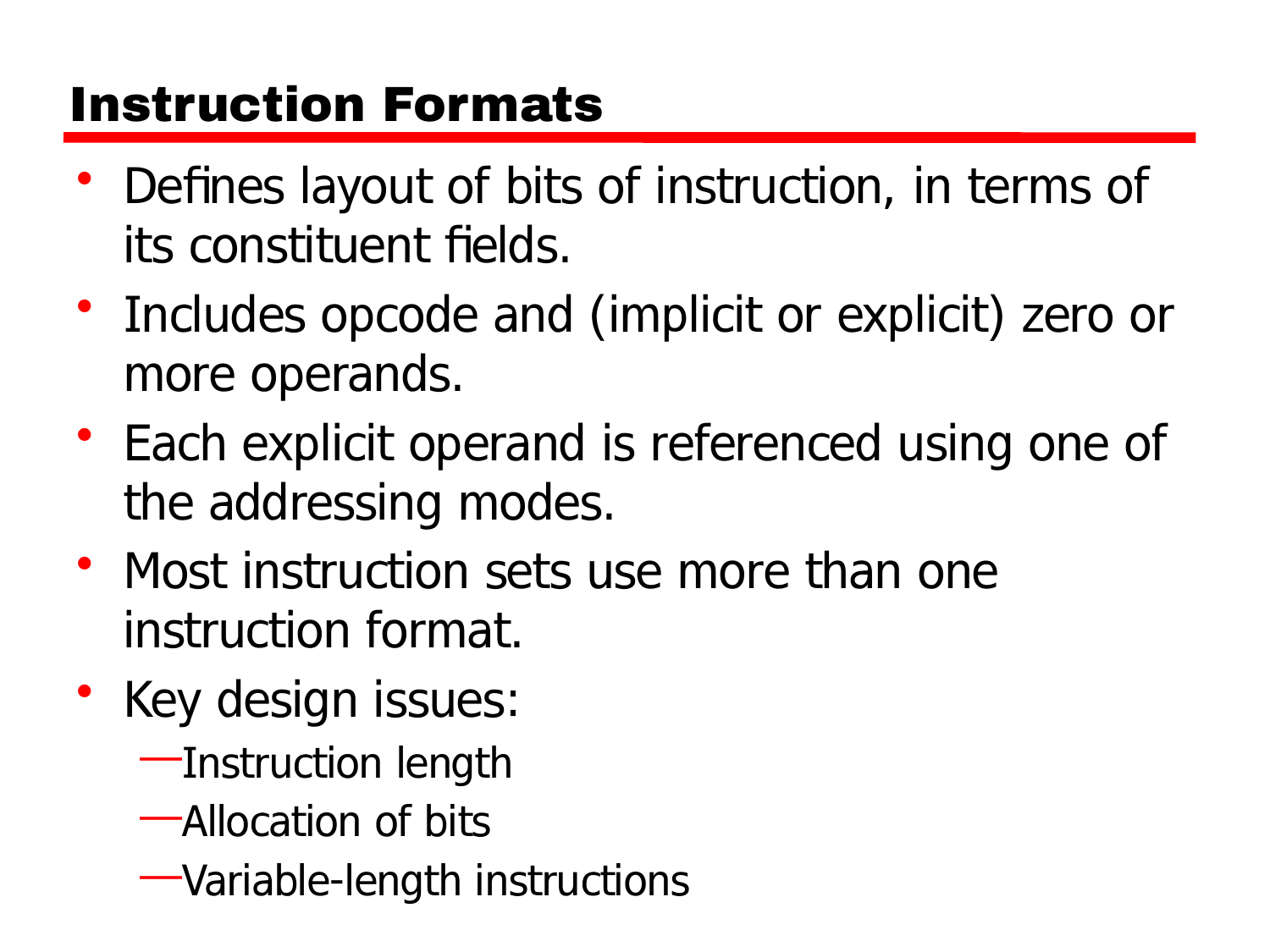

# Instruction Formats
Defines layout of bits of instruction, in terms of its constituent fields.
Includes opcode and (implicit or explicit) zero or more operands.
Each explicit operand is referenced using one of  the addressing modes.
Most instruction sets use more than one instruction format.
Key design issues:
Instruction length
Allocation of bits
Variable-length instructions